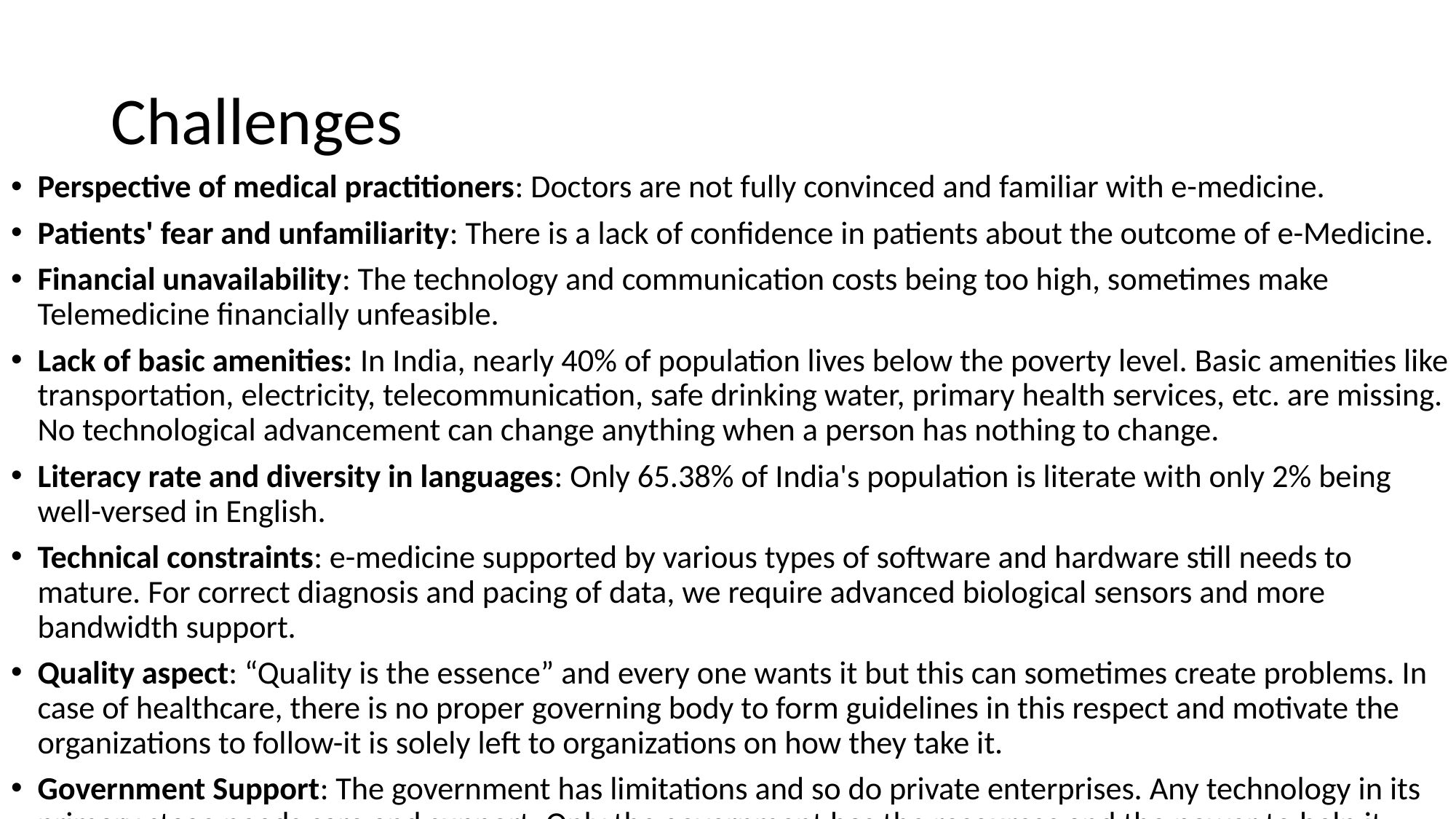

# Challenges
Perspective of medical practitioners: Doctors are not fully convinced and familiar with e-medicine.
Patients' fear and unfamiliarity: There is a lack of confidence in patients about the outcome of e-Medicine.
Financial unavailability: The technology and communication costs being too high, sometimes make Telemedicine financially unfeasible.
Lack of basic amenities: In India, nearly 40% of population lives below the poverty level. Basic amenities like transportation, electricity, telecommunication, safe drinking water, primary health services, etc. are missing. No technological advancement can change anything when a person has nothing to change.
Literacy rate and diversity in languages: Only 65.38% of India's population is literate with only 2% being well-versed in English.
Technical constraints: e-medicine supported by various types of software and hardware still needs to mature. For correct diagnosis and pacing of data, we require advanced biological sensors and more bandwidth support.
Quality aspect: “Quality is the essence” and every one wants it but this can sometimes create problems. In case of healthcare, there is no proper governing body to form guidelines in this respect and motivate the organizations to follow-it is solely left to organizations on how they take it.
Government Support: The government has limitations and so do private enterprises. Any technology in its primary stage needs care and support. Only the government has the resources and the power to help it survive and grow. There is no such initiative taken by the government to develop it.